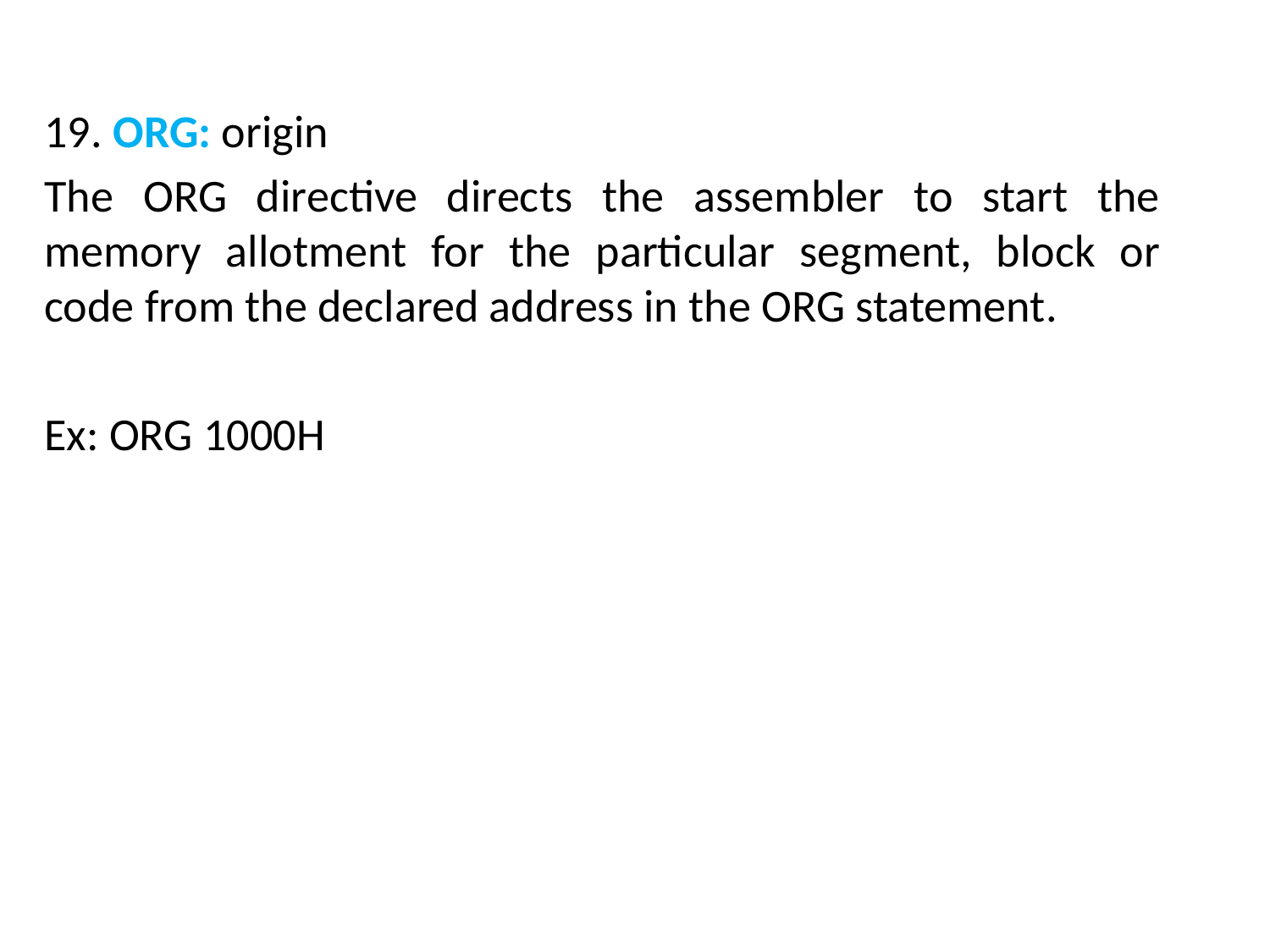

19. ORG: origin
The ORG directive directs the assembler to start the memory allotment for the particular segment, block or code from the declared address in the ORG statement.

Ex: ORG 1000H